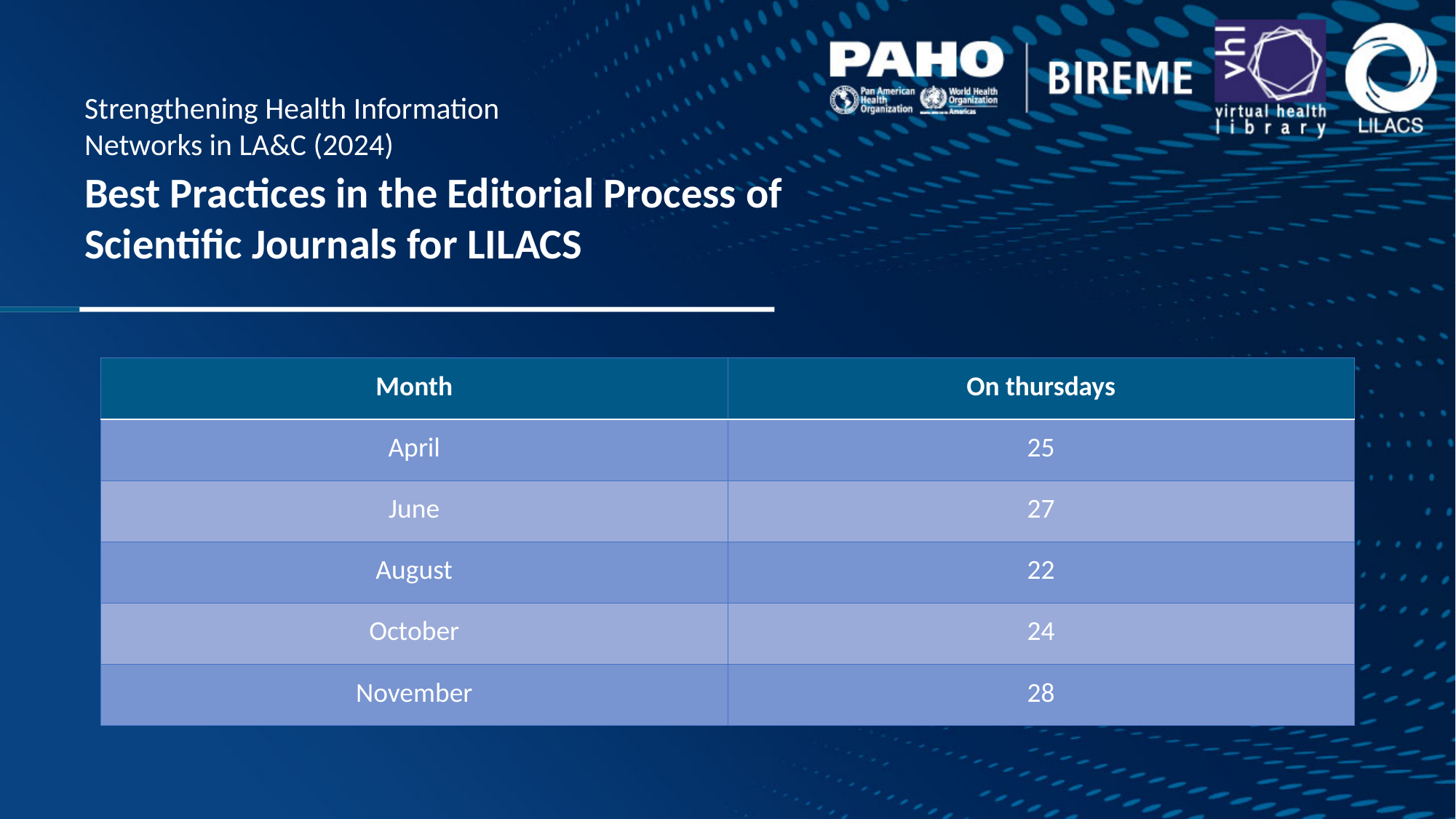

Strengthening Health Information Networks in LA&C (2024)
Best Practices in the Editorial Process of Scientific Journals for LILACS

| Month | On thursdays |
| --- | --- |
| April | 25 |
| June | 27 |
| August | 22 |
| October | 24 |
| November | 28 |